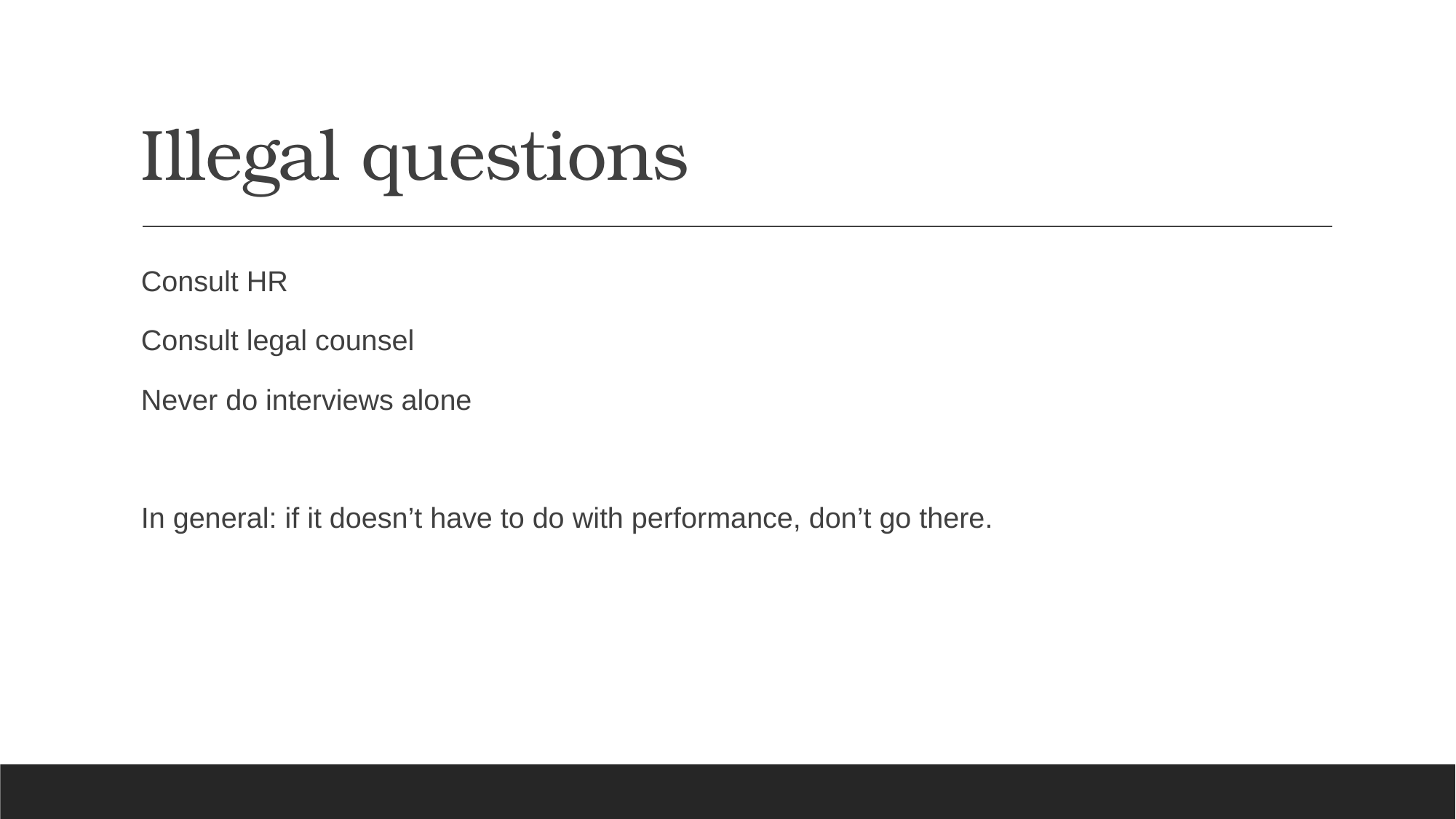

# Illegal questions
Consult HR
Consult legal counsel
Never do interviews alone

In general: if it doesn’t have to do with performance, don’t go there.